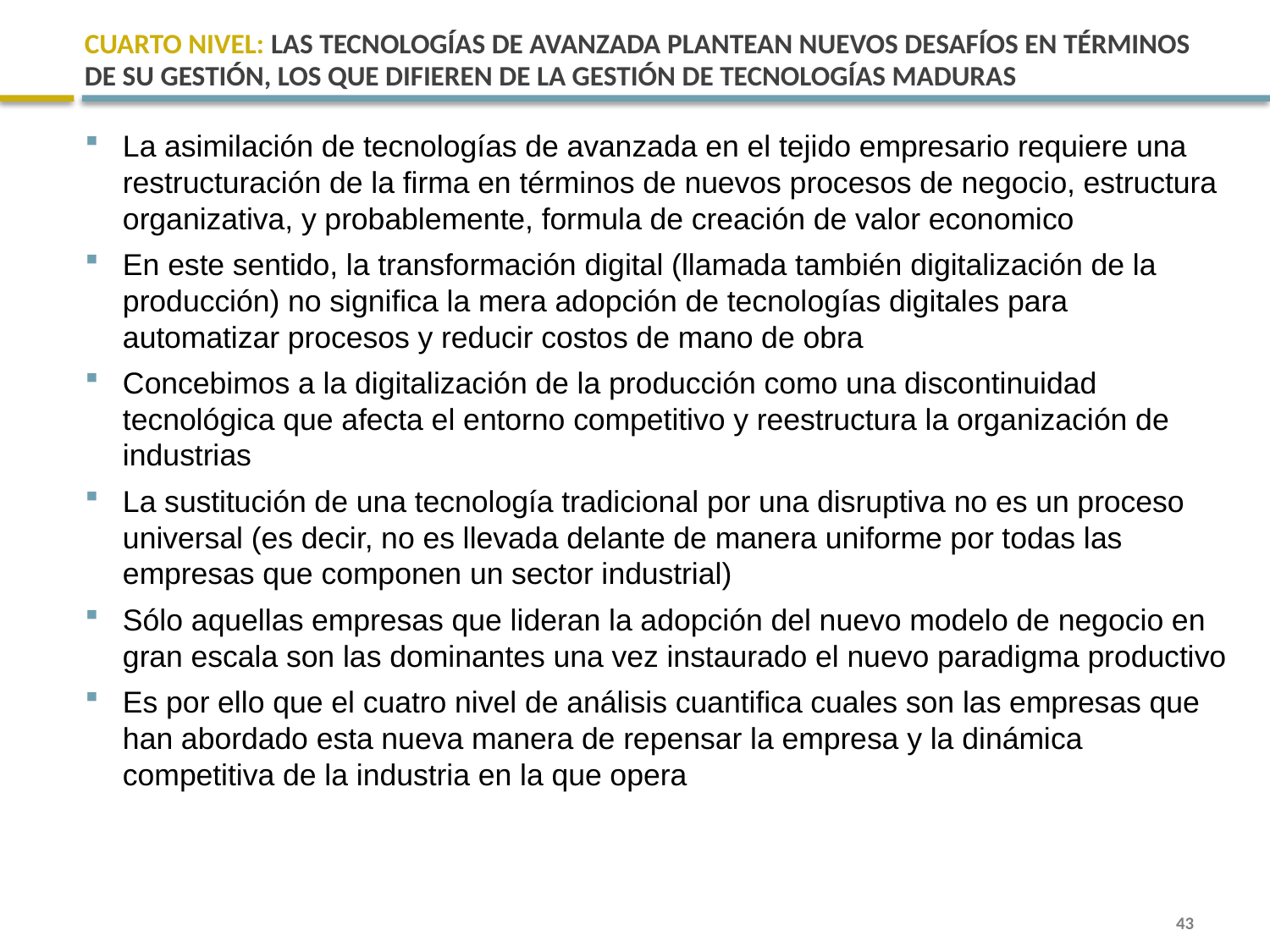

# CUARTO NIVEL: LAS TECNOLOGÍAS DE AVANZADA PLANTEAN NUEVOS DESAFÍOS EN TÉRMINOS DE SU GESTIÓN, los que difieren de la gestión de tecnologías maduras
La asimilación de tecnologías de avanzada en el tejido empresario requiere una restructuración de la firma en términos de nuevos procesos de negocio, estructura organizativa, y probablemente, formula de creación de valor economico
En este sentido, la transformación digital (llamada también digitalización de la producción) no significa la mera adopción de tecnologías digitales para automatizar procesos y reducir costos de mano de obra
Concebimos a la digitalización de la producción como una discontinuidad tecnológica que afecta el entorno competitivo y reestructura la organización de industrias
La sustitución de una tecnología tradicional por una disruptiva no es un proceso universal (es decir, no es llevada delante de manera uniforme por todas las empresas que componen un sector industrial)
Sólo aquellas empresas que lideran la adopción del nuevo modelo de negocio en gran escala son las dominantes una vez instaurado el nuevo paradigma productivo
Es por ello que el cuatro nivel de análisis cuantifica cuales son las empresas que han abordado esta nueva manera de repensar la empresa y la dinámica competitiva de la industria en la que opera